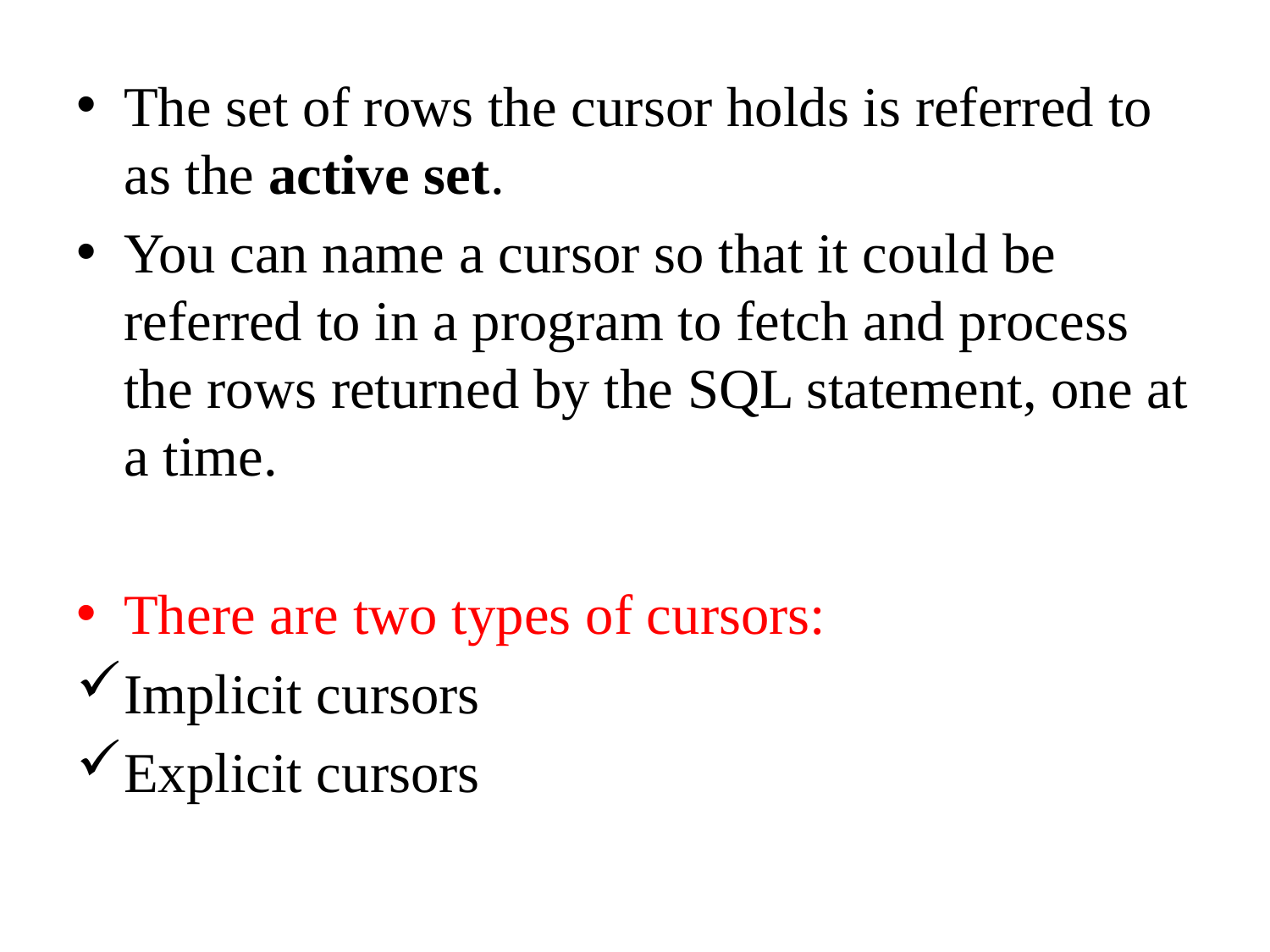

The set of rows the cursor holds is referred to as the active set.
You can name a cursor so that it could be referred to in a program to fetch and process the rows returned by the SQL statement, one at a time.

There are two types of cursors:
Implicit cursors
Explicit cursors